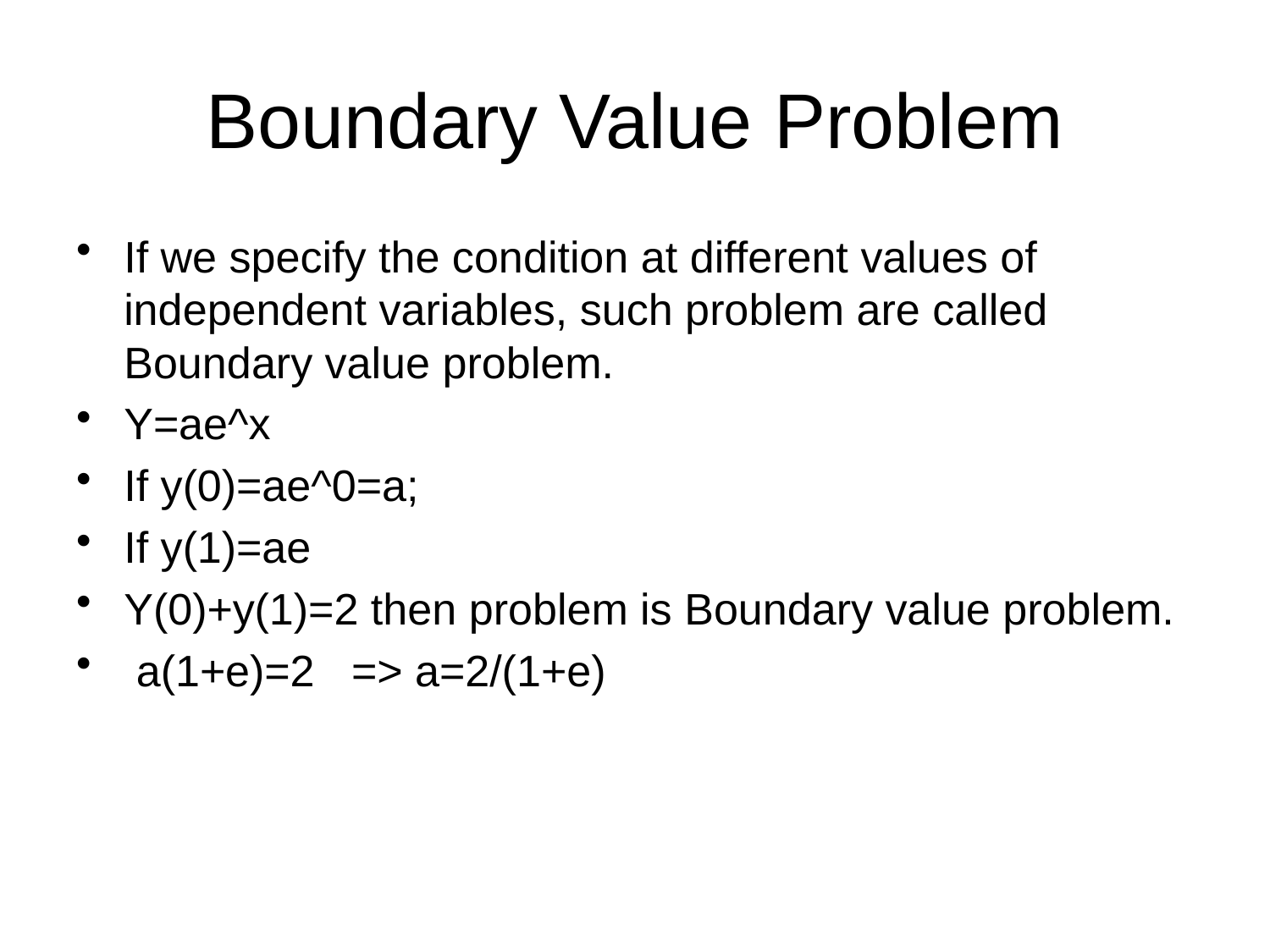

# Boundary Value Problem
If we specify the condition at different values of independent variables, such problem are called Boundary value problem.
Y=ae^x
If y(0)=ae^0=a;
If y(1)=ae
Y(0)+y(1)=2 then problem is Boundary value problem.
 a(1+e)=2   => a=2/(1+e)